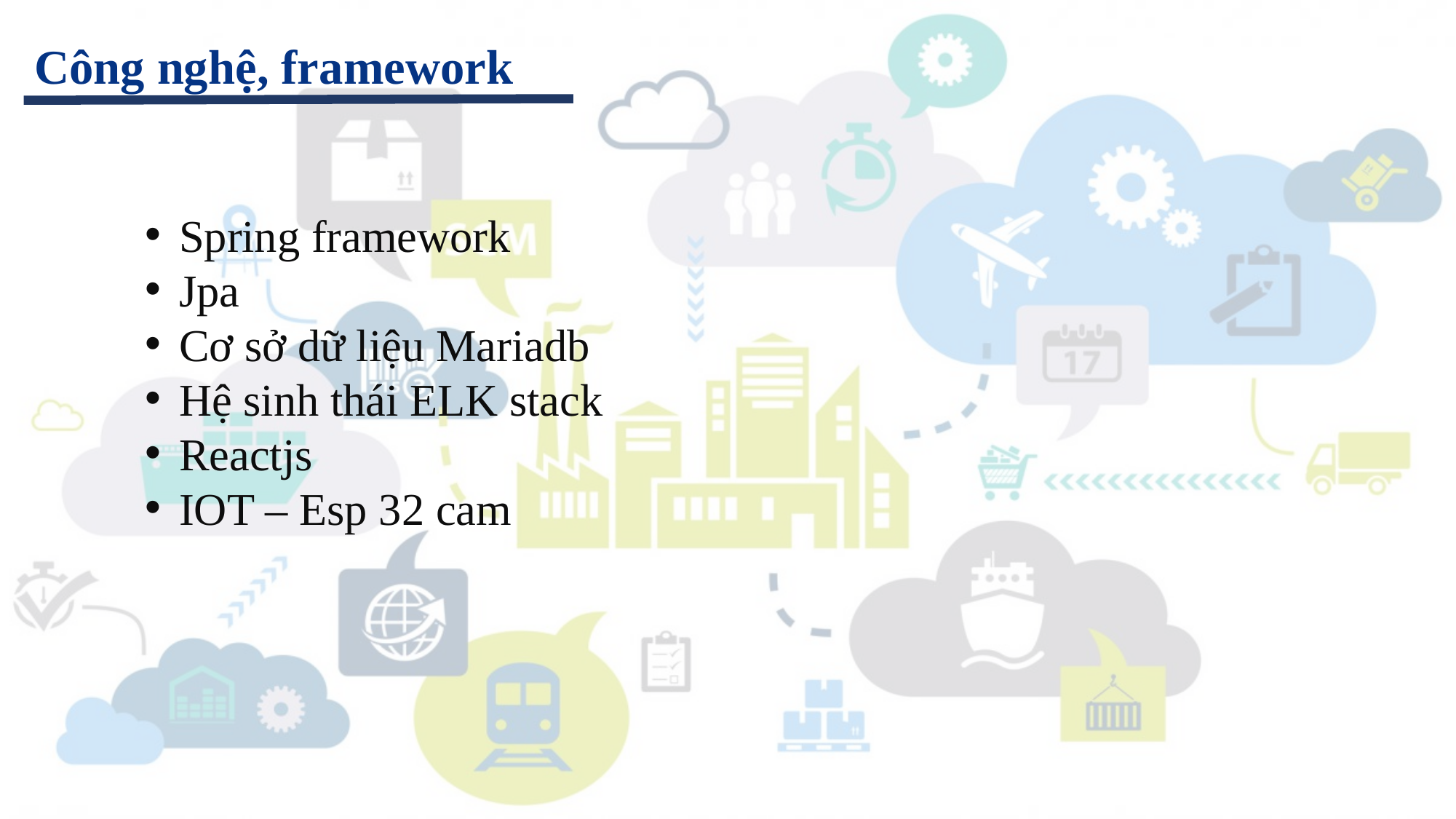

Công nghệ, framework
Spring framework
Jpa
Cơ sở dữ liệu Mariadb
Hệ sinh thái ELK stack
Reactjs
IOT – Esp 32 cam